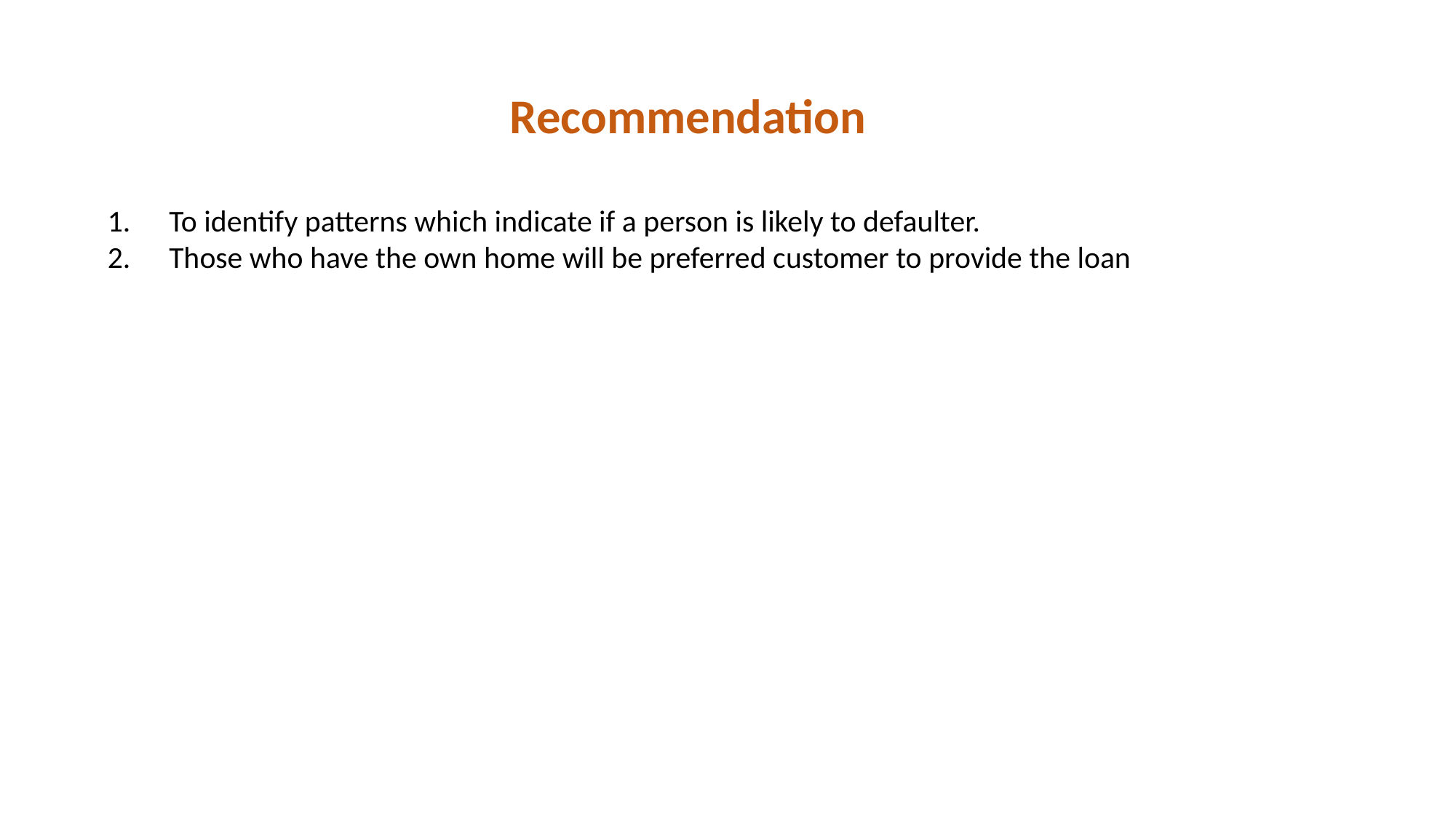

Recommendation

To identify patterns which indicate if a person is likely to defaulter.
Those who have the own home will be preferred customer to provide the loan